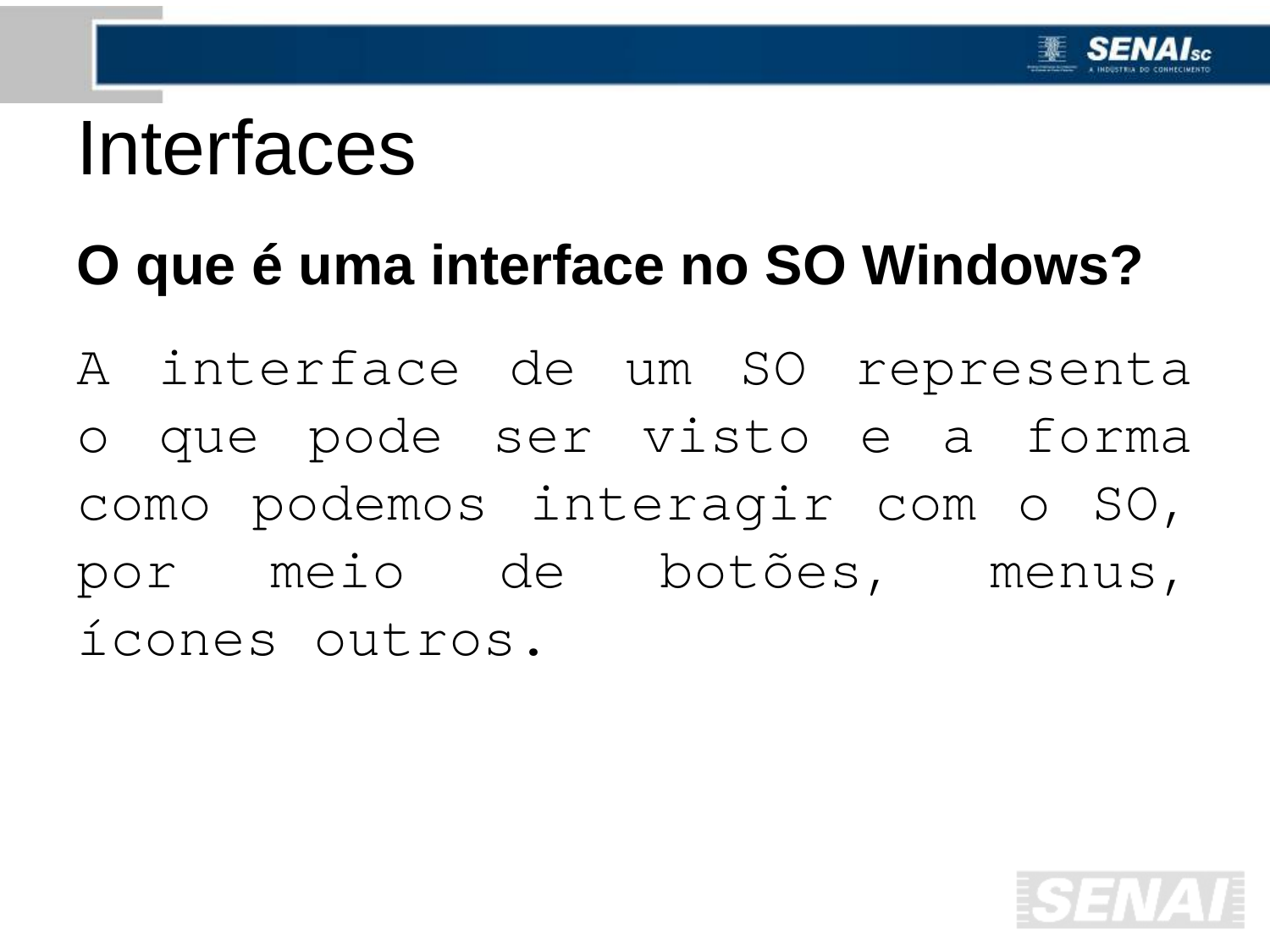

# Interfaces
O que é uma interface no SO Windows?
A interface de um SO representa o que pode ser visto e a forma como podemos interagir com o SO, por meio de botões, menus, ícones outros.